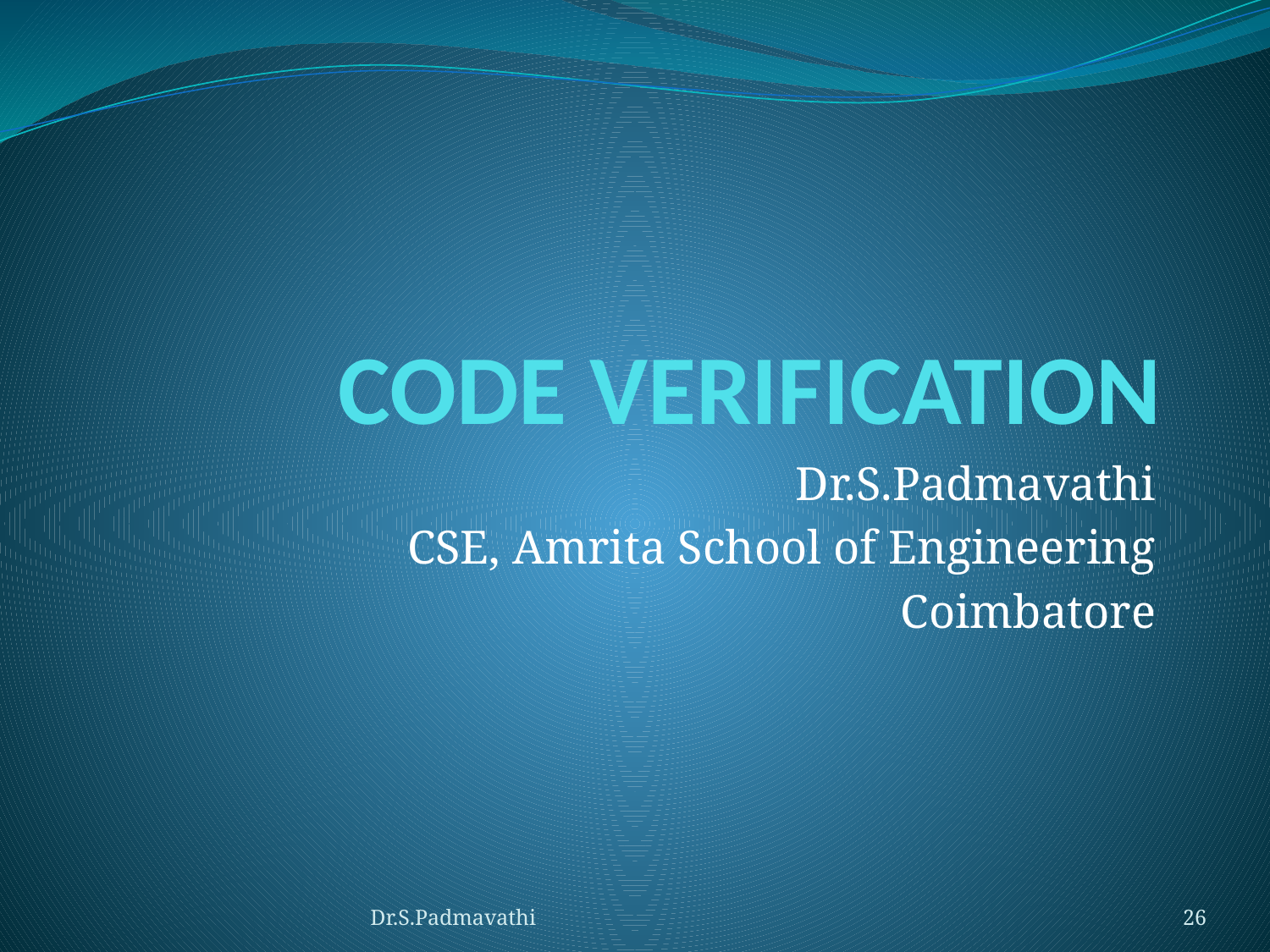

# CODE VERIFICATION
Dr.S.Padmavathi
CSE, Amrita School of Engineering
Coimbatore

Dr.S.Padmavathi
26